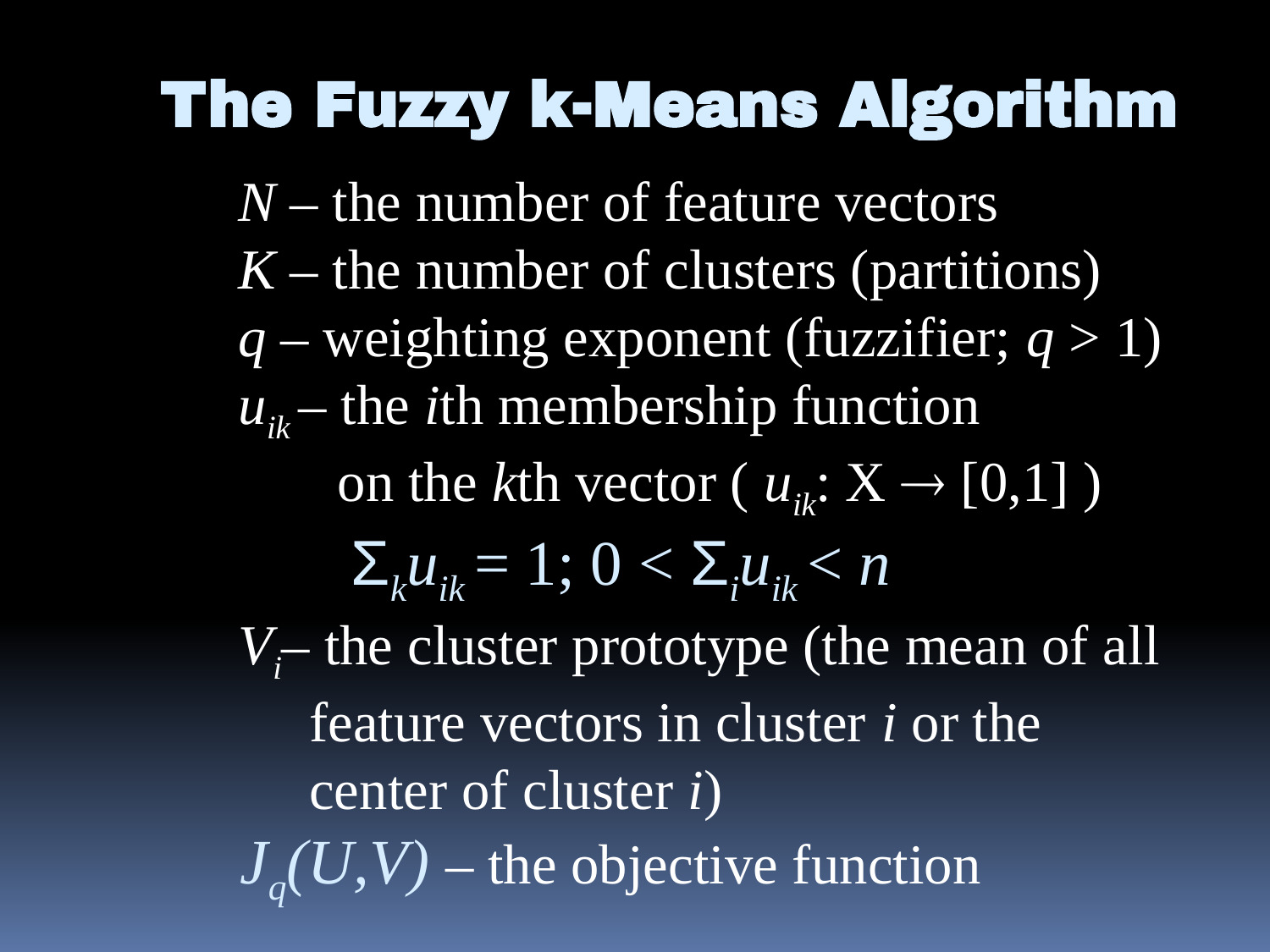

The Fuzzy k-Means Algorithm
 N – the number of feature vectors
 K – the number of clusters (partitions)
 q – weighting exponent (fuzzifier; q > 1)
 uik – the ith membership function
        on the kth vector ( uik: X → [0,1] )
	Σkuik = 1; 0 < Σiuik < n
 Vi– the cluster prototype (the mean of all
      feature vectors in cluster i or the
      center of cluster i)
 Jq(U,V) – the objective function